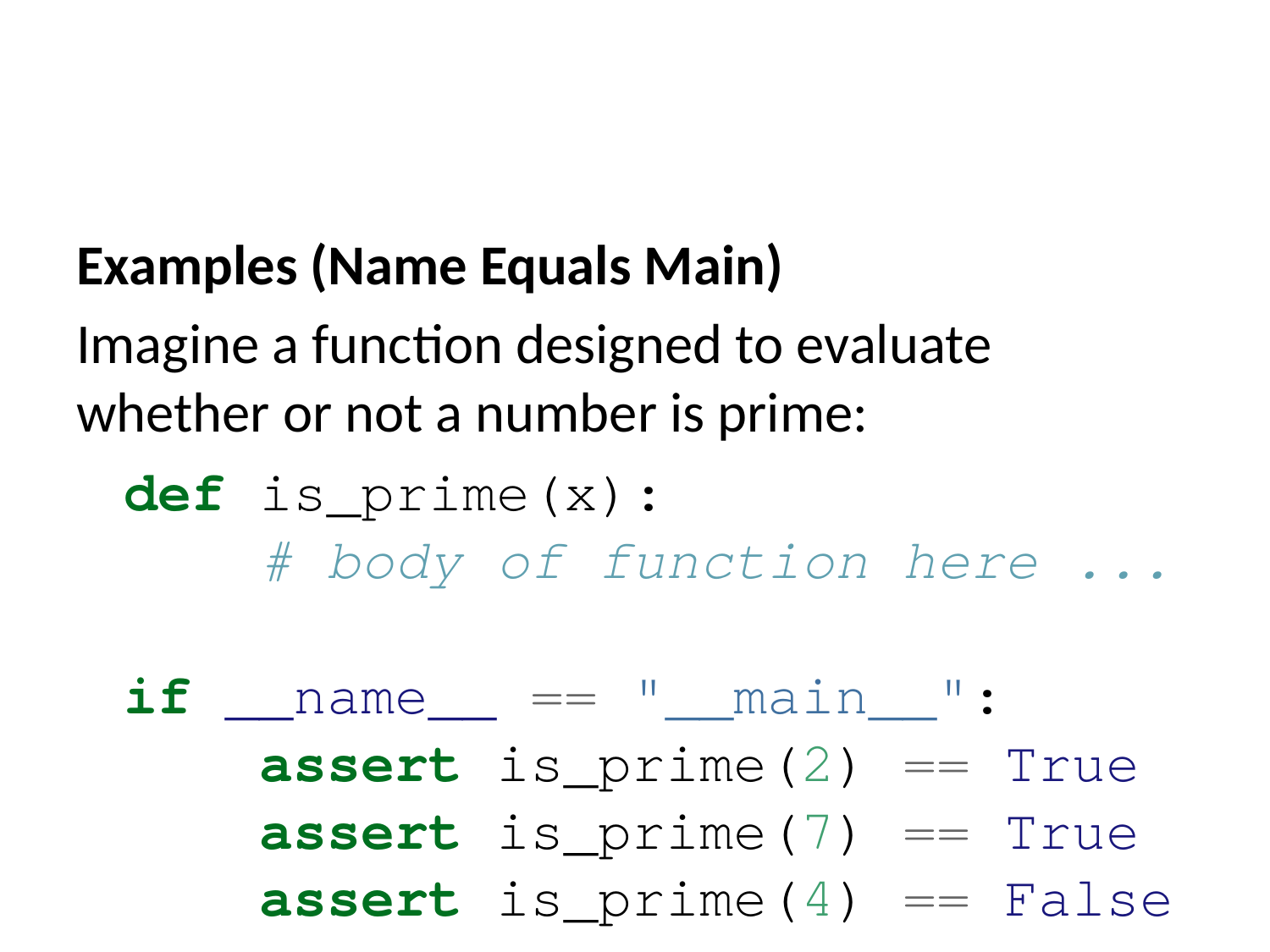

Examples (Name Equals Main)
Imagine a function designed to evaluate whether or not a number is prime:
def is_prime(x):
    # body of function here ...
if __name__ == "__main__":
    assert is_prime(2) == True
    assert is_prime(7) == True
    assert is_prime(4) == False